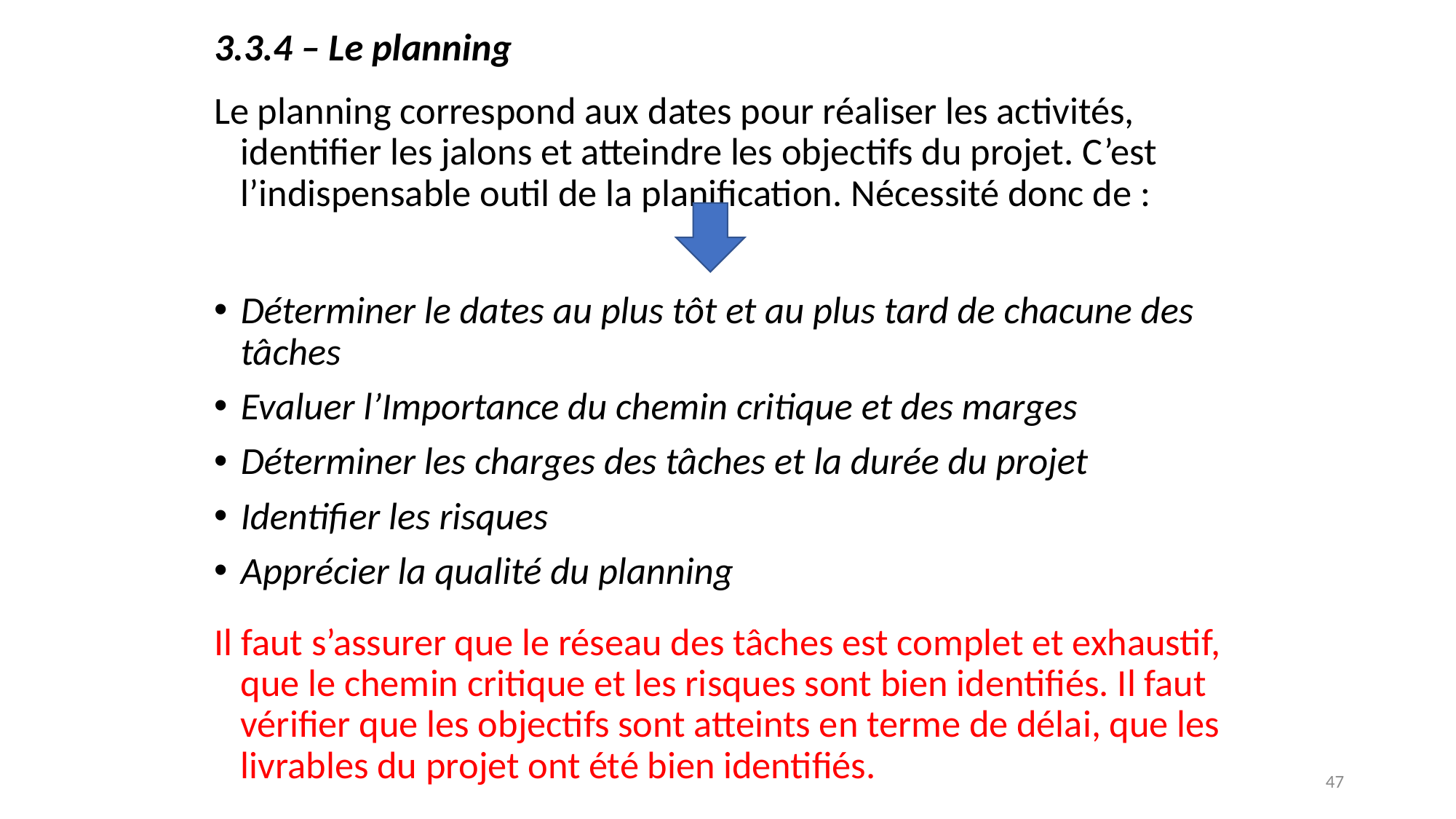

3.3.4 – Le planning
Le planning correspond aux dates pour réaliser les activités, identifier les jalons et atteindre les objectifs du projet. C’est l’indispensable outil de la planification. Nécessité donc de :

Déterminer le dates au plus tôt et au plus tard de chacune des tâches
Evaluer l’Importance du chemin critique et des marges
Déterminer les charges des tâches et la durée du projet
Identifier les risques
Apprécier la qualité du planning
Il faut s’assurer que le réseau des tâches est complet et exhaustif, que le chemin critique et les risques sont bien identifiés. Il faut vérifier que les objectifs sont atteints en terme de délai, que les livrables du projet ont été bien identifiés.

47